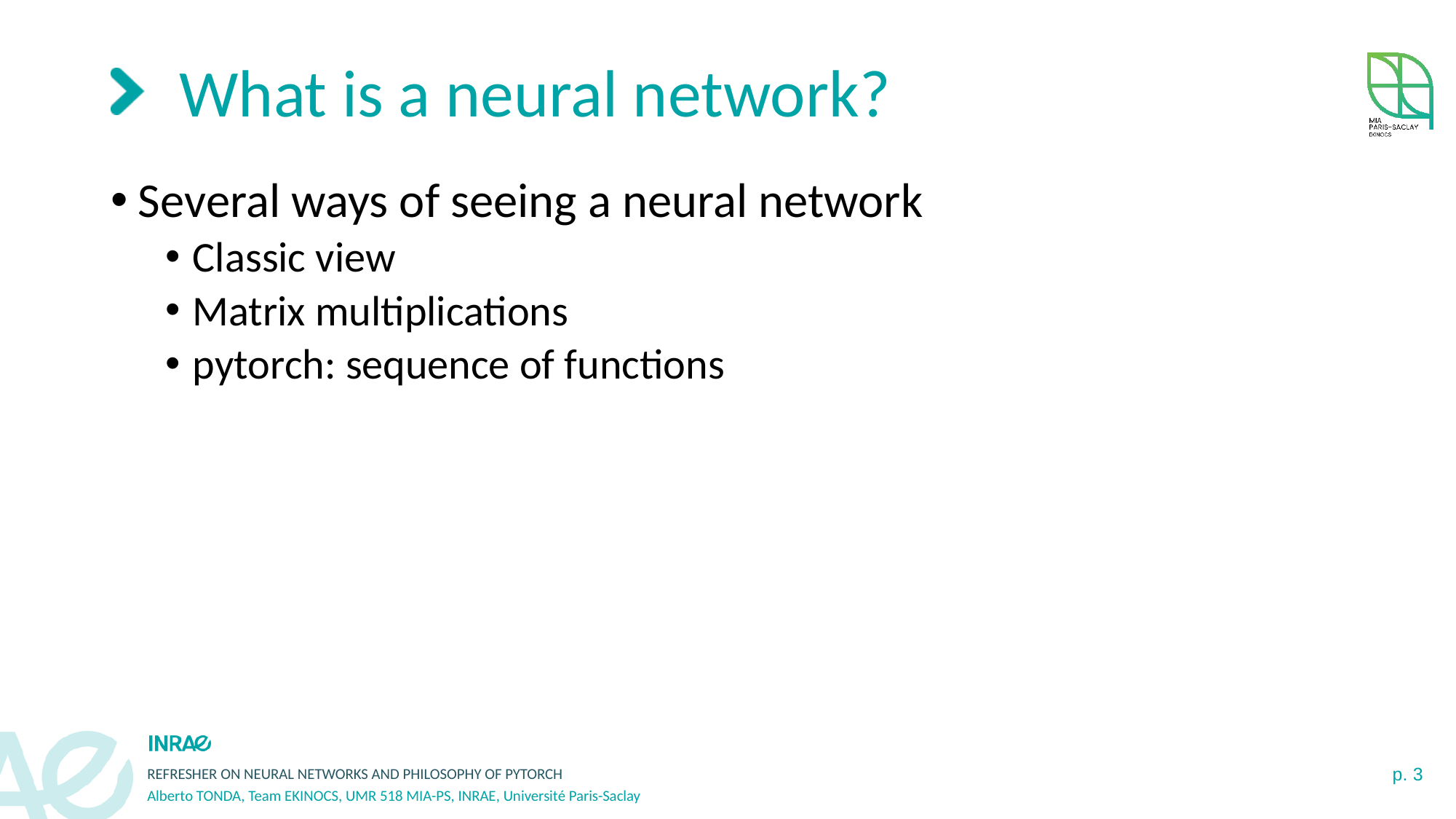

# What is a neural network?
Several ways of seeing a neural network
Classic view
Matrix multiplications
pytorch: sequence of functions